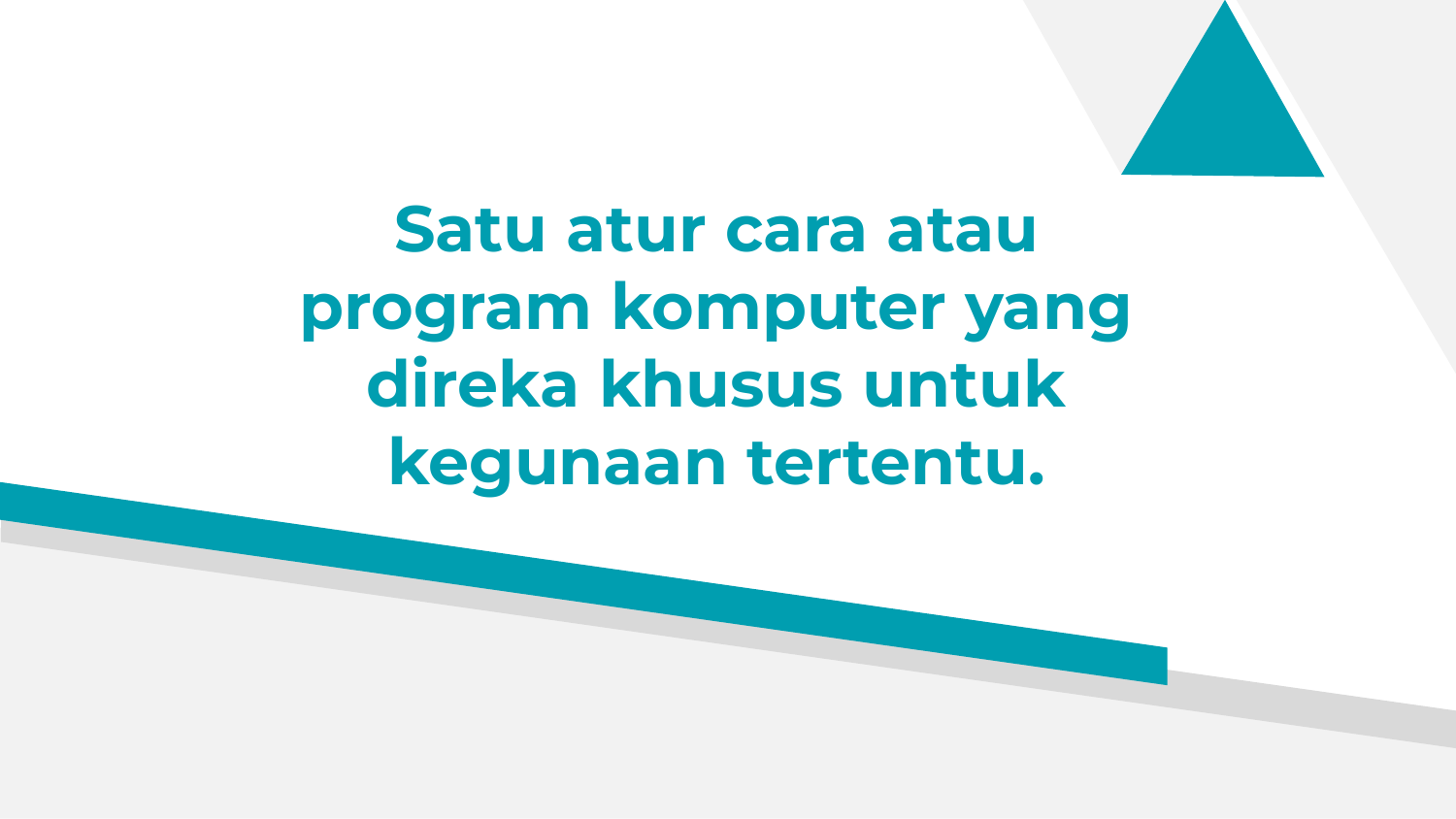

Satu atur cara atau program komputer yang direka khusus untuk kegunaan tertentu.